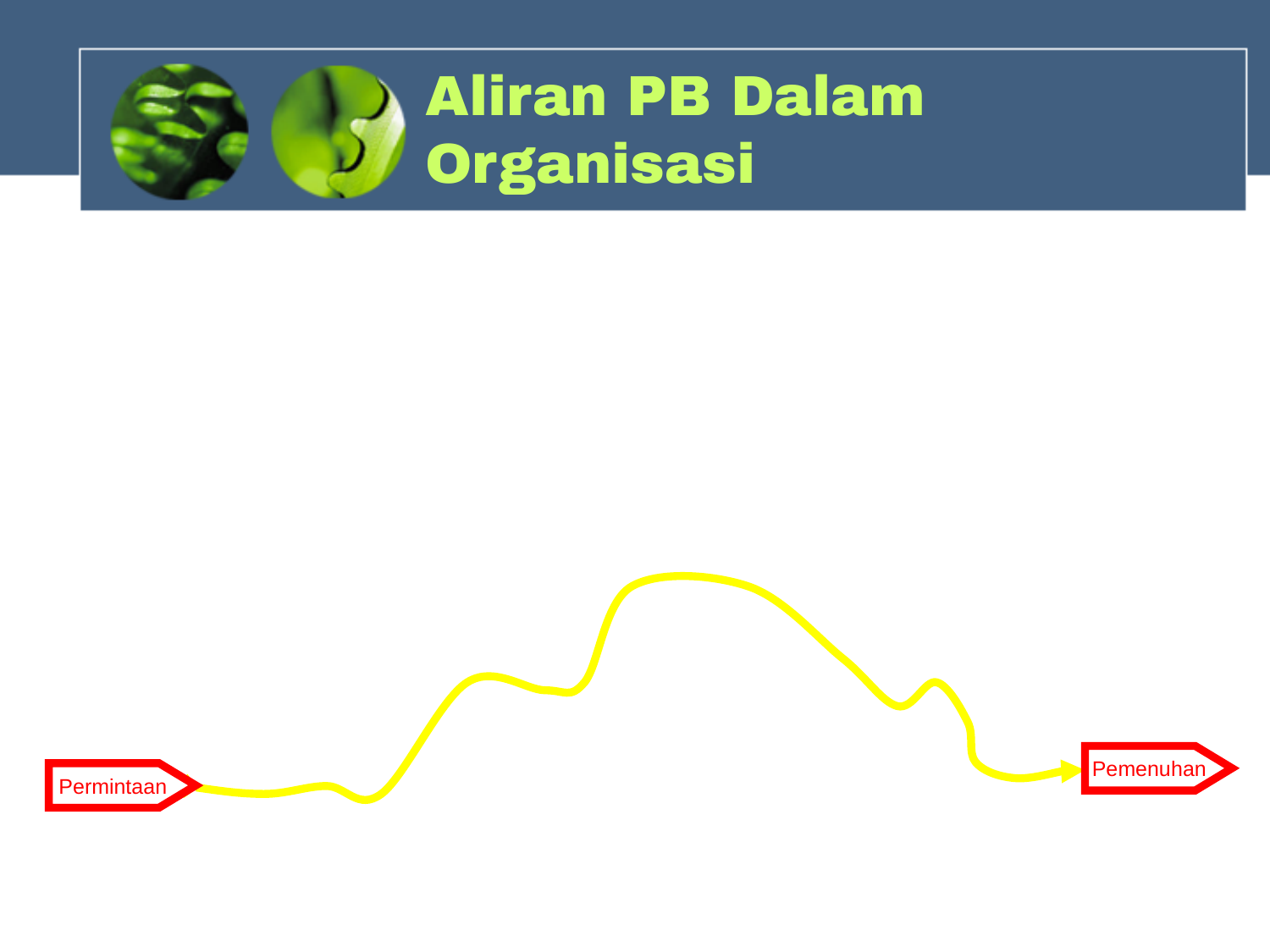

# Aliran PB Dalam Organisasi
Ketua Organisasi

Pemenuhan
Permintaan